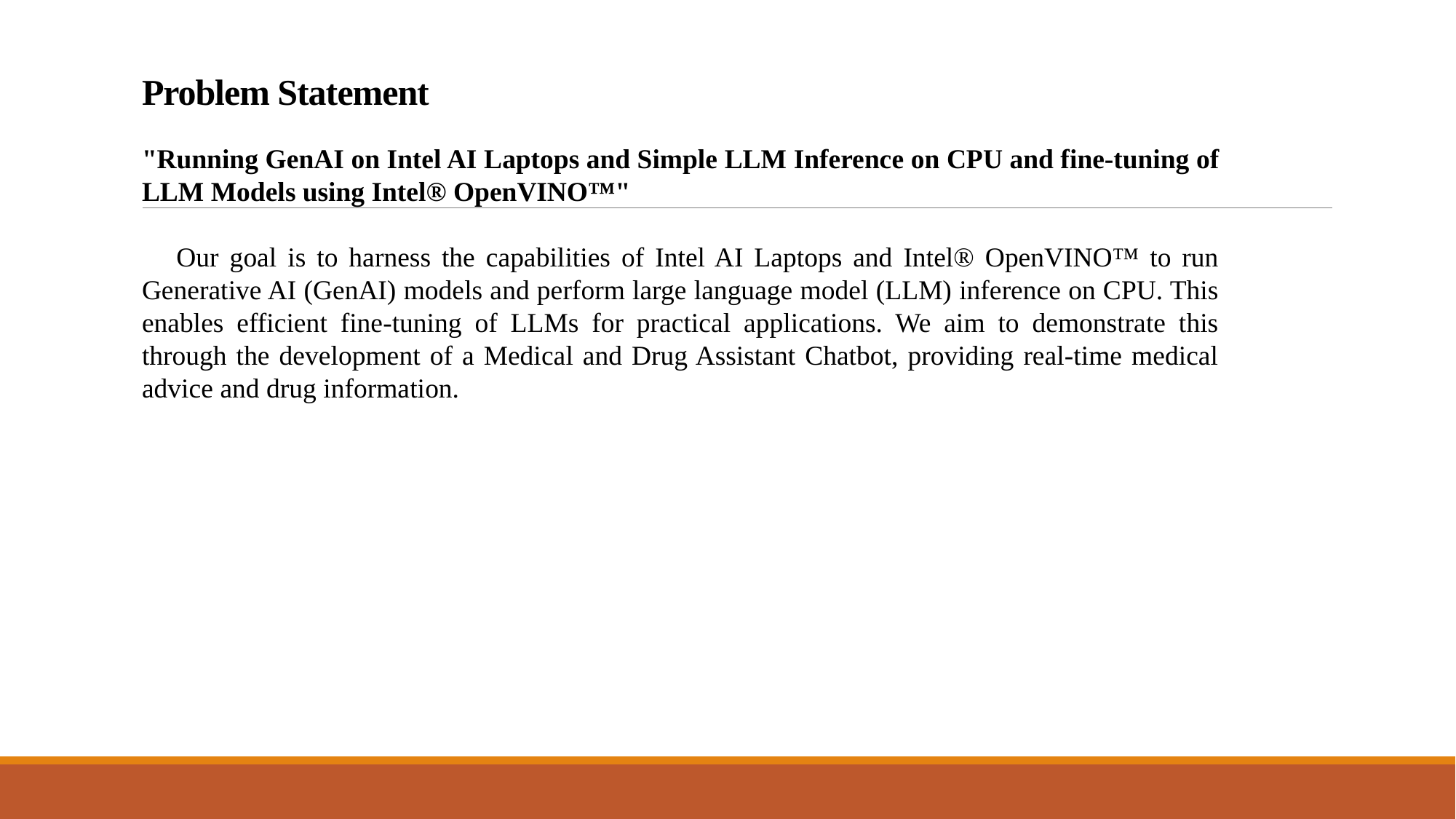

# Problem Statement
"Running GenAI on Intel AI Laptops and Simple LLM Inference on CPU and fine-tuning of LLM Models using Intel® OpenVINO™"

     Our goal is to harness the capabilities of Intel AI Laptops and Intel® OpenVINO™ to run Generative AI (GenAI) models and perform large language model (LLM) inference on CPU. This enables efficient fine-tuning of LLMs for practical applications. We aim to demonstrate this through the development of a Medical and Drug Assistant Chatbot, providing real-time medical advice and drug information.